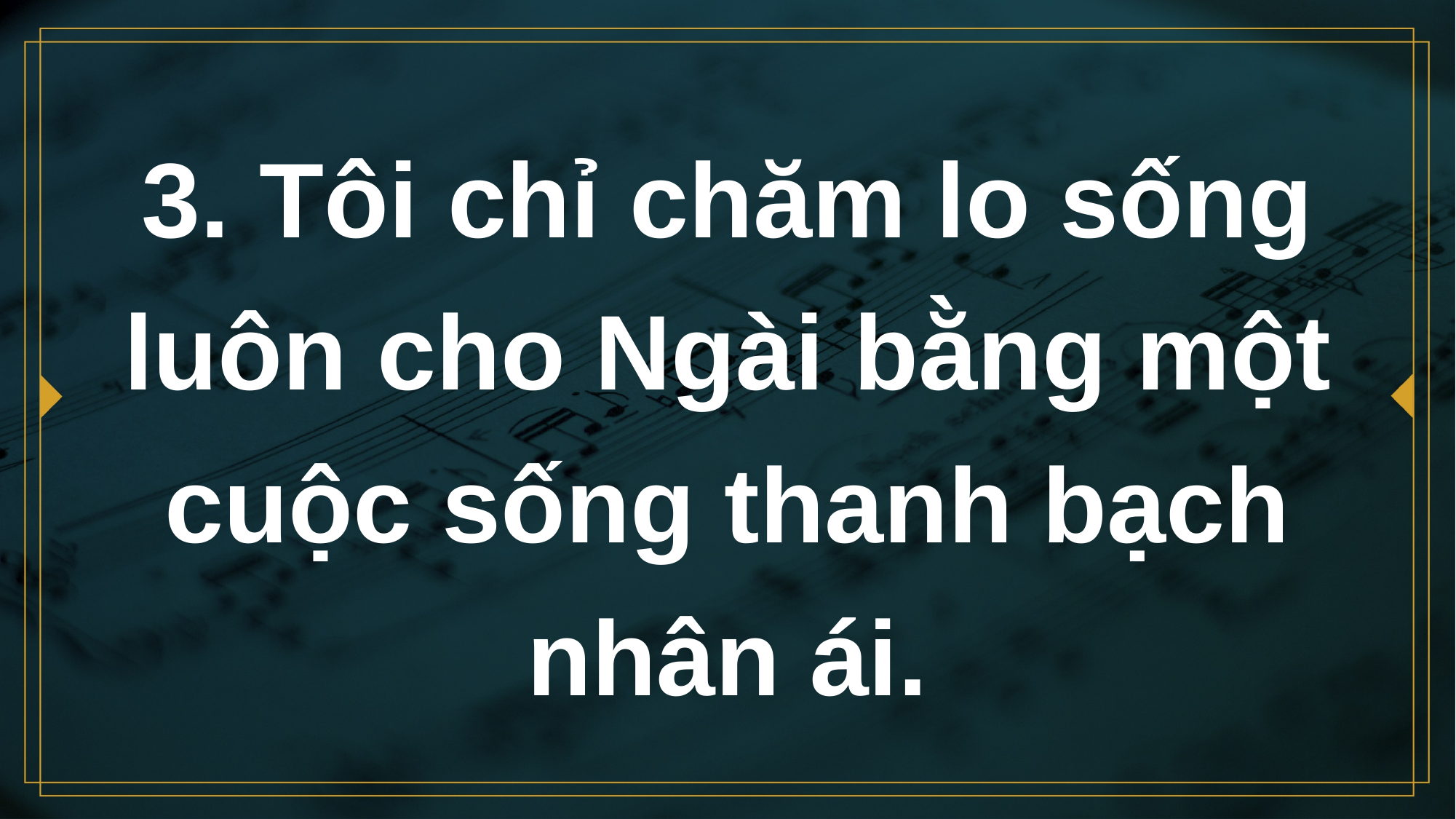

# 3. Tôi chỉ chăm lo sống luôn cho Ngài bằng một cuộc sống thanh bạch nhân ái.